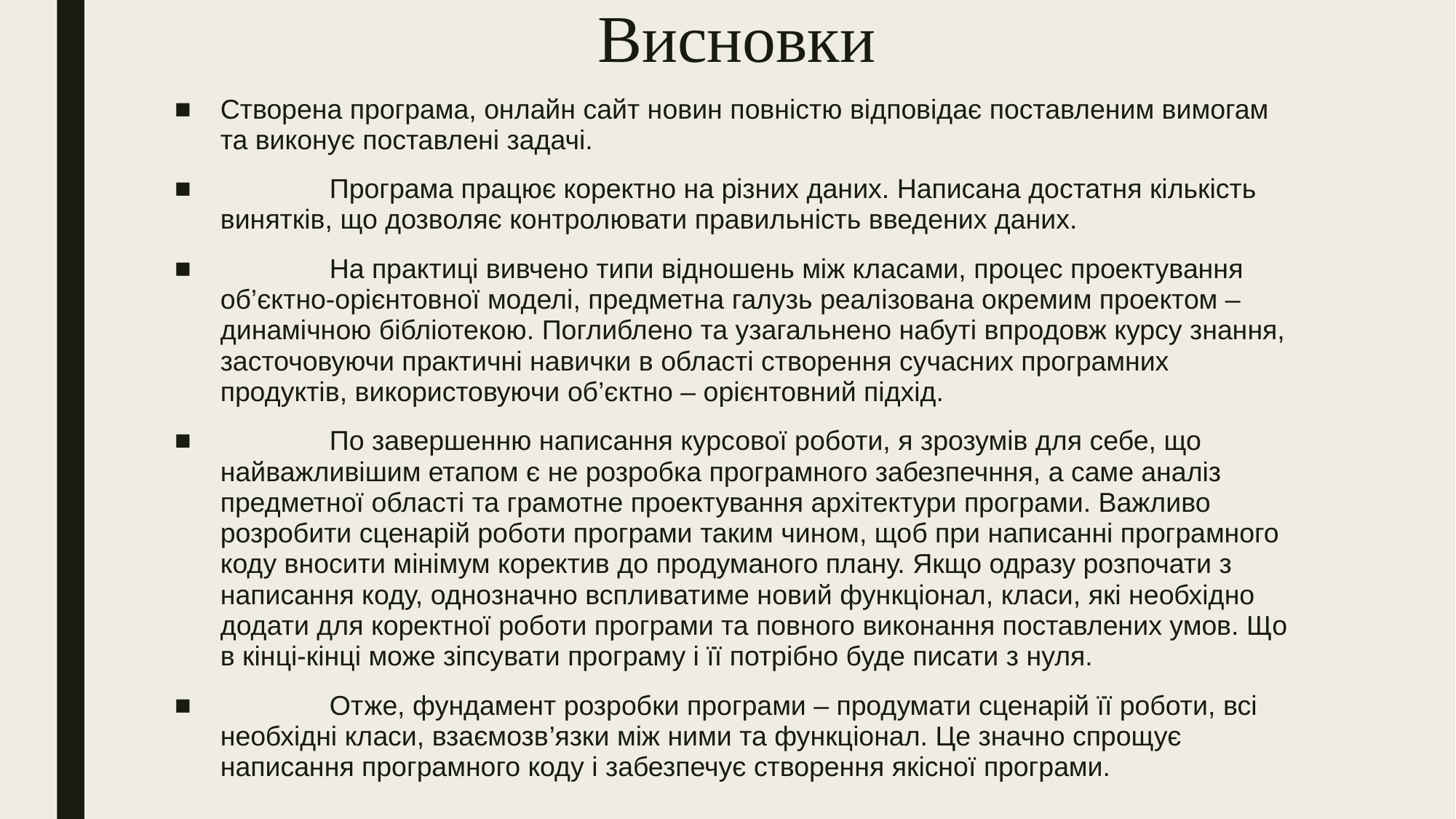

# Висновки
Створена програма, онлайн сайт новин повністю відповідає поставленим вимогам та виконує поставлені задачі.
	Програма працює коректно на різних даних. Написана достатня кількість винятків, що дозволяє контролювати правильність введених даних.
	На практиці вивчено типи відношень між класами, процес проектування об’єктно-орієнтовної моделі, предметна галузь реалізована окремим проектом – динамічною бібліотекою. Поглиблено та узагальнено набуті впродовж курсу знання, засточовуючи практичні навички в області створення сучасних програмних продуктів, використовуючи об’єктно – орієнтовний підхід.
	По завершенню написання курсової роботи, я зрозумів для себе, що найважливішим етапом є не розробка програмного забезпечння, а саме аналіз предметної області та грамотне проектування архітектури програми. Важливо розробити сценарій роботи програми таким чином, щоб при написанні програмного коду вносити мінімум коректив до продуманого плану. Якщо одразу розпочати з  написання коду, однозначно вспливатиме новий функціонал, класи, які необхідно додати для коректної роботи програми та повного виконання поставлених умов. Що в кінці-кінці може зіпсувати програму і її потрібно буде писати з нуля.
	Отже, фундамент розробки програми – продумати сценарій її роботи, всі необхідні класи, взаємозв’язки між ними та функціонал. Це значно спрощує написання програмного коду і забезпечує створення якісної програми.